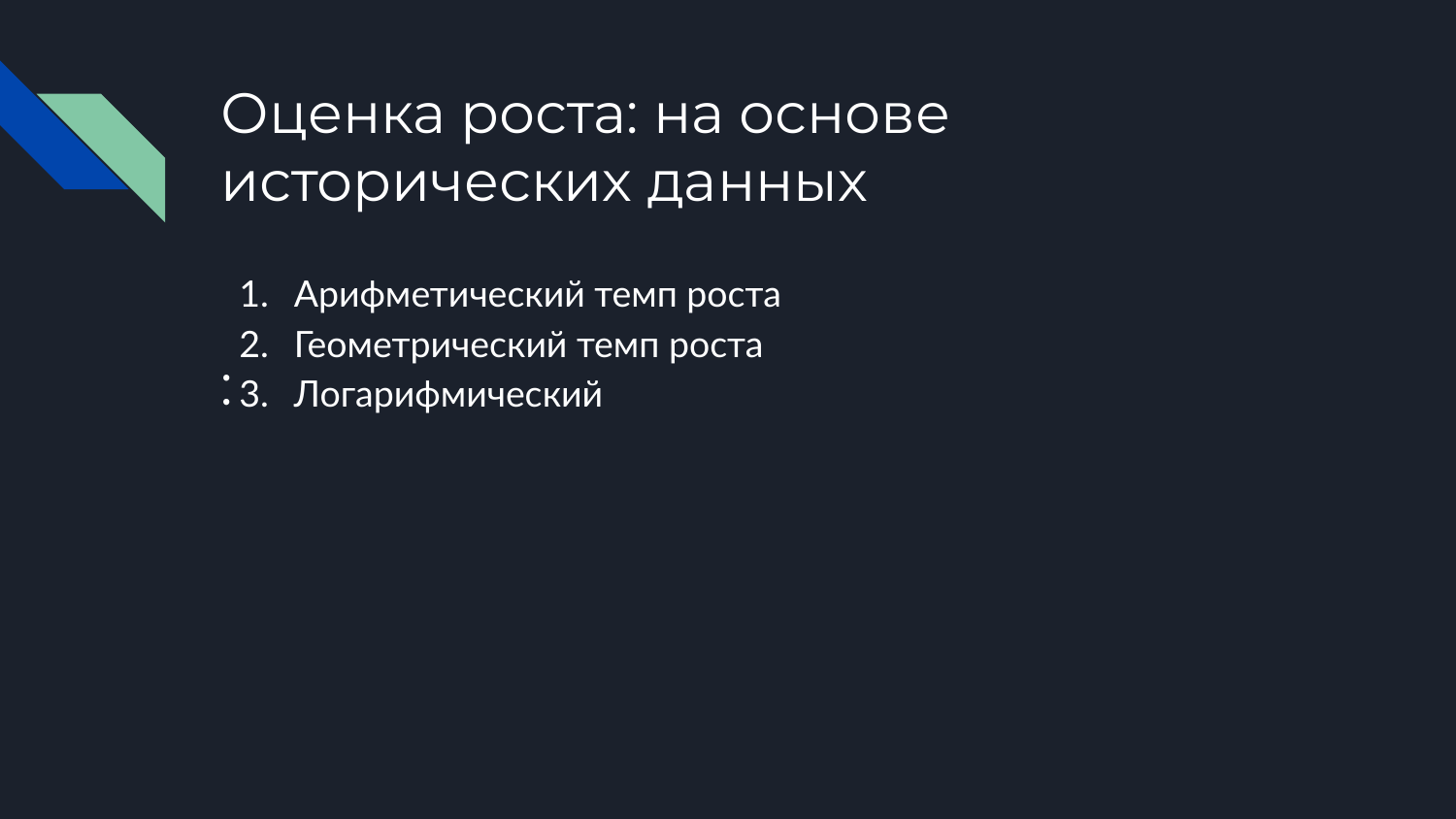

# Оценка роста: на основе исторических данных

:
Арифметический темп роста
Геометрический темп роста
Логарифмический